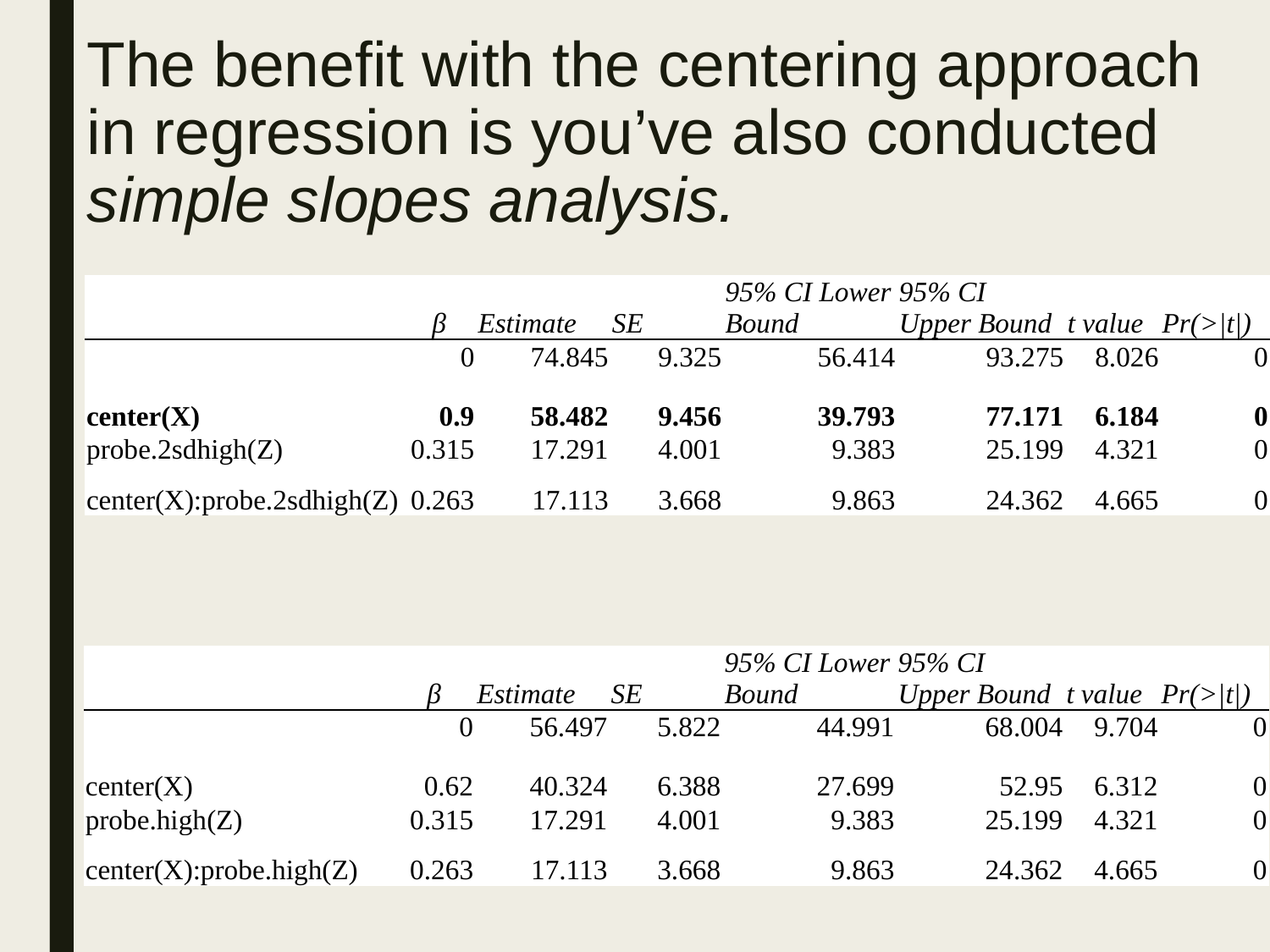

# The benefit with the centering approach in regression is you’ve also conducted simple slopes analysis.
|  | β | Estimate | SE | 95% CI Lower Bound | 95% CI Upper Bound | t value | Pr(>|t|) |
| --- | --- | --- | --- | --- | --- | --- | --- |
|  | 0 | 74.845 | 9.325 | 56.414 | 93.275 | 8.026 | 0 |
| center(X) | 0.9 | 58.482 | 9.456 | 39.793 | 77.171 | 6.184 | 0 |
| probe.2sdhigh(Z) | 0.315 | 17.291 | 4.001 | 9.383 | 25.199 | 4.321 | 0 |
| center(X):probe.2sdhigh(Z) | 0.263 | 17.113 | 3.668 | 9.863 | 24.362 | 4.665 | 0 |
|  | β | Estimate | SE | 95% CI Lower Bound | 95% CI Upper Bound | t value | Pr(>|t|) |
| --- | --- | --- | --- | --- | --- | --- | --- |
|  | 0 | 56.497 | 5.822 | 44.991 | 68.004 | 9.704 | 0 |
| center(X) | 0.62 | 40.324 | 6.388 | 27.699 | 52.95 | 6.312 | 0 |
| probe.high(Z) | 0.315 | 17.291 | 4.001 | 9.383 | 25.199 | 4.321 | 0 |
| center(X):probe.high(Z) | 0.263 | 17.113 | 3.668 | 9.863 | 24.362 | 4.665 | 0 |